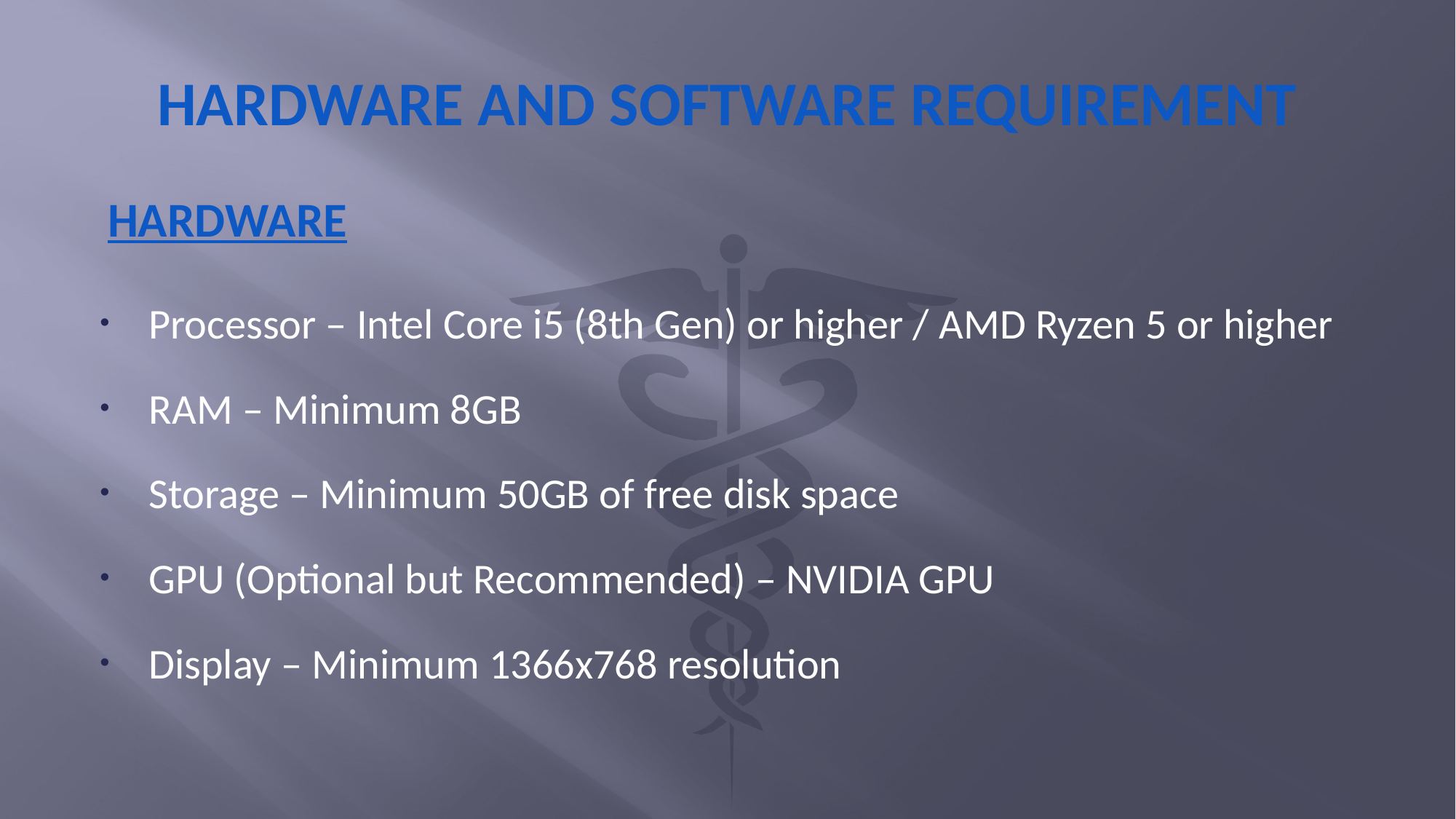

# HARDWARE AND SOFTWARE REQUIREMENT
HARDWARE
Processor – Intel Core i5 (8th Gen) or higher / AMD Ryzen 5 or higher
RAM – Minimum 8GB
Storage – Minimum 50GB of free disk space
GPU (Optional but Recommended) – NVIDIA GPU
Display – Minimum 1366x768 resolution